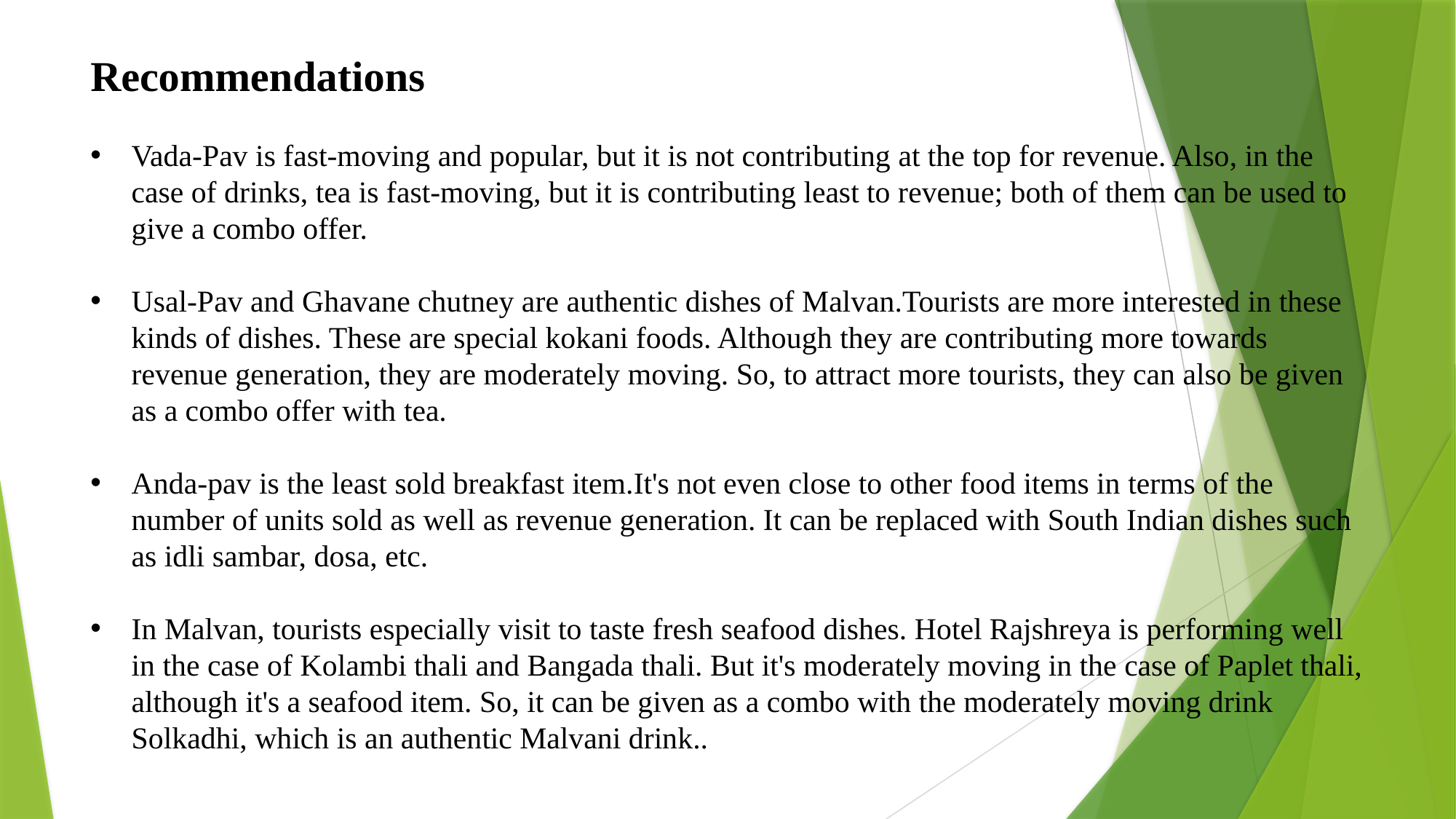

Recommendations
Vada-Pav is fast-moving and popular, but it is not contributing at the top for revenue. Also, in the case of drinks, tea is fast-moving, but it is contributing least to revenue; both of them can be used to give a combo offer.
Usal-Pav and Ghavane chutney are authentic dishes of Malvan.Tourists are more interested in these kinds of dishes. These are special kokani foods. Although they are contributing more towards revenue generation, they are moderately moving. So, to attract more tourists, they can also be given as a combo offer with tea.
Anda-pav is the least sold breakfast item.It's not even close to other food items in terms of the number of units sold as well as revenue generation. It can be replaced with South Indian dishes such as idli sambar, dosa, etc.
In Malvan, tourists especially visit to taste fresh seafood dishes. Hotel Rajshreya is performing well in the case of Kolambi thali and Bangada thali. But it's moderately moving in the case of Paplet thali, although it's a seafood item. So, it can be given as a combo with the moderately moving drink Solkadhi, which is an authentic Malvani drink..